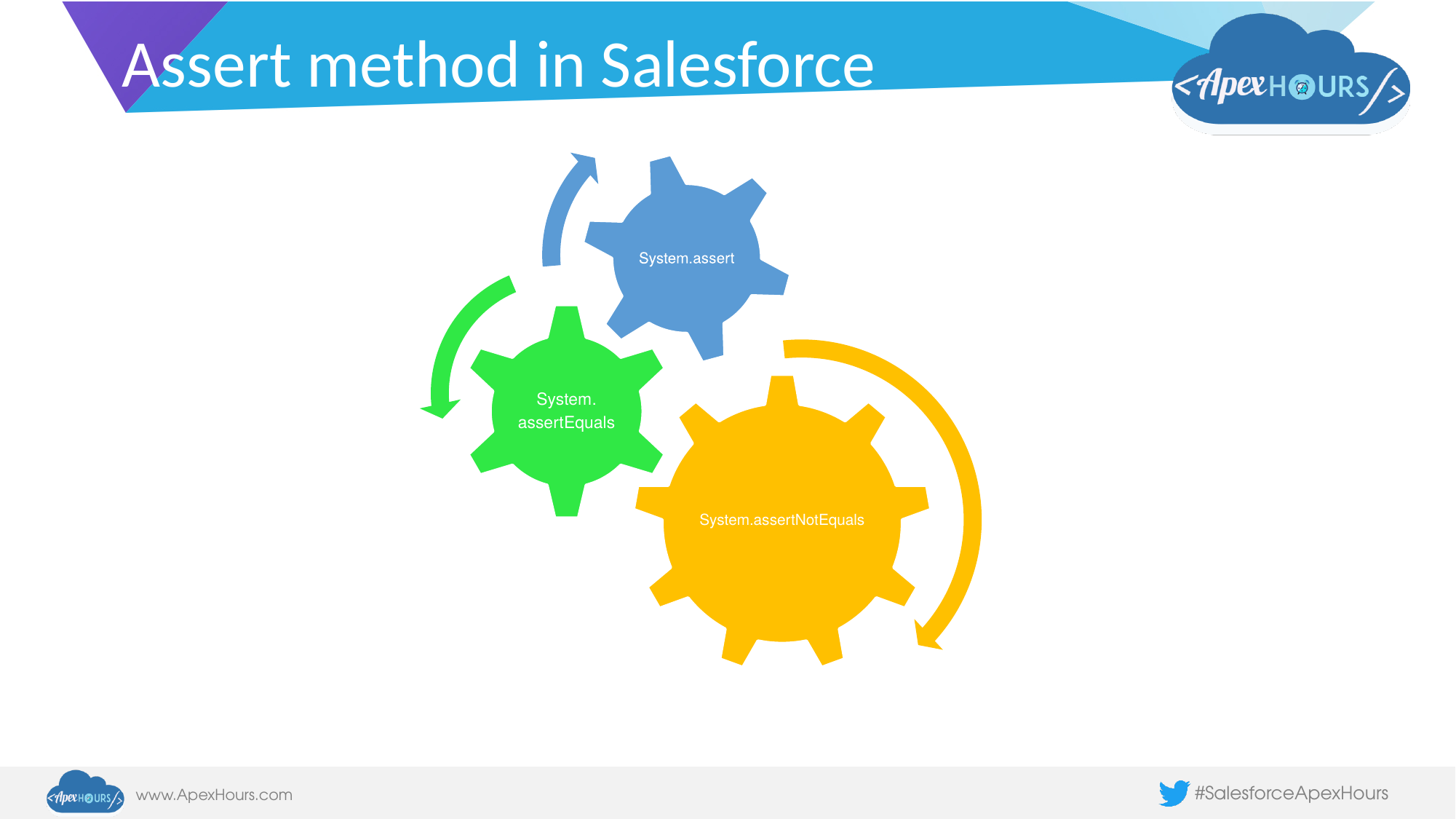

# Assert method in Salesforce
System.assertNotEquals
System.
assertEquals
System.assert